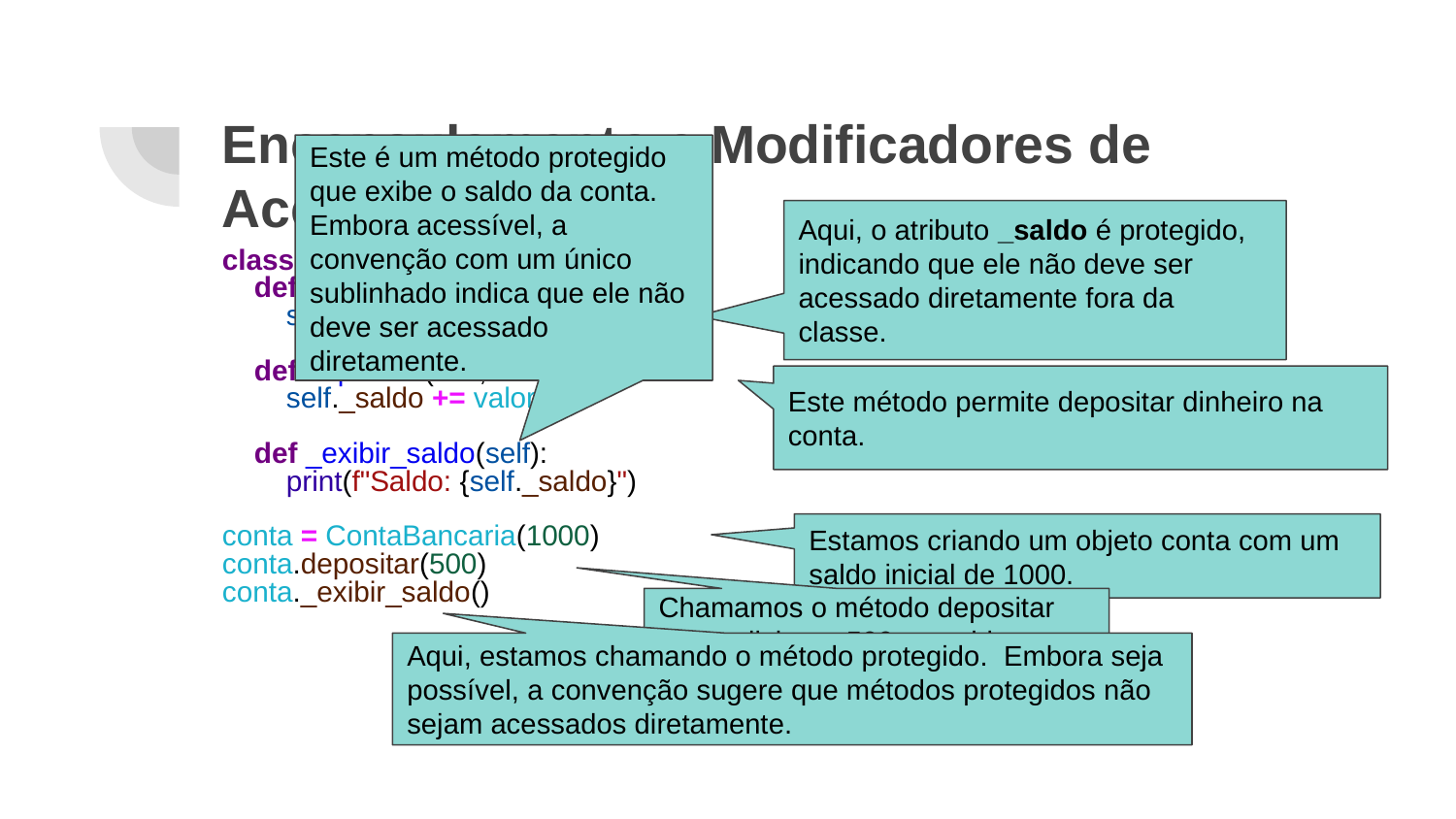

# Encapsulamento e Modificadores de Acesso
Este é um método protegido que exibe o saldo da conta. Embora acessível, a convenção com um único sublinhado indica que ele não deve ser acessado diretamente.
Aqui, o atributo _saldo é protegido, indicando que ele não deve ser acessado diretamente fora da classe.
class ContaBancaria:
    def __init__(self, saldo):
        self._saldo = saldo

    def depositar(self, valor):
        self._saldo += valor

    def _exibir_saldo(self):
        print(f"Saldo: {self._saldo}")

conta = ContaBancaria(1000)
conta.depositar(500)
conta._exibir_saldo()

Este método permite depositar dinheiro na conta.
Estamos criando um objeto conta com um saldo inicial de 1000.
Chamamos o método depositar para adicionar 500 ao saldo.
Aqui, estamos chamando o método protegido.  Embora seja possível, a convenção sugere que métodos protegidos não sejam acessados diretamente.